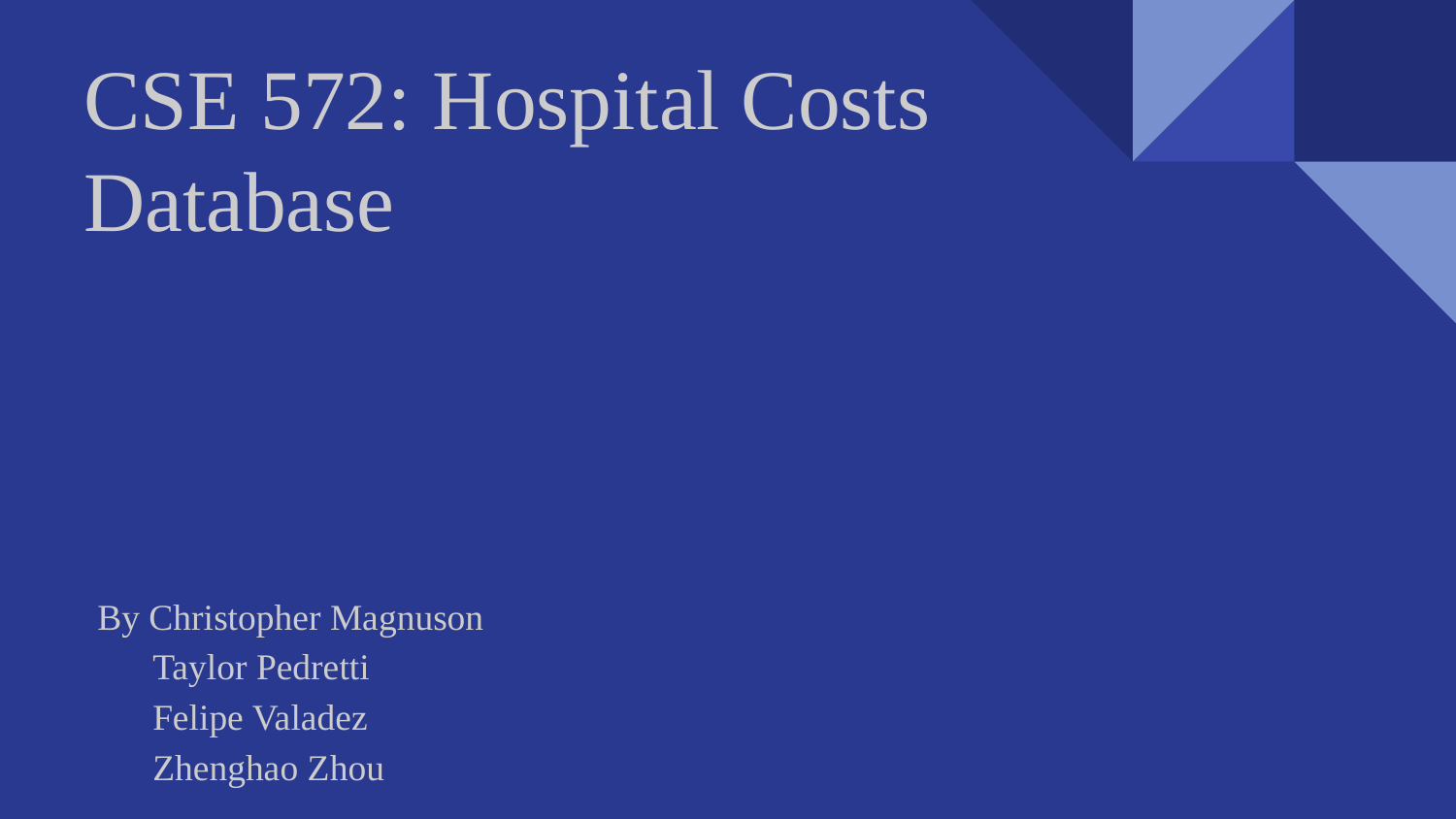

# CSE 572: Hospital Costs Database
By Christopher Magnuson
      Taylor Pedretti
      Felipe Valadez
      Zhenghao Zhou